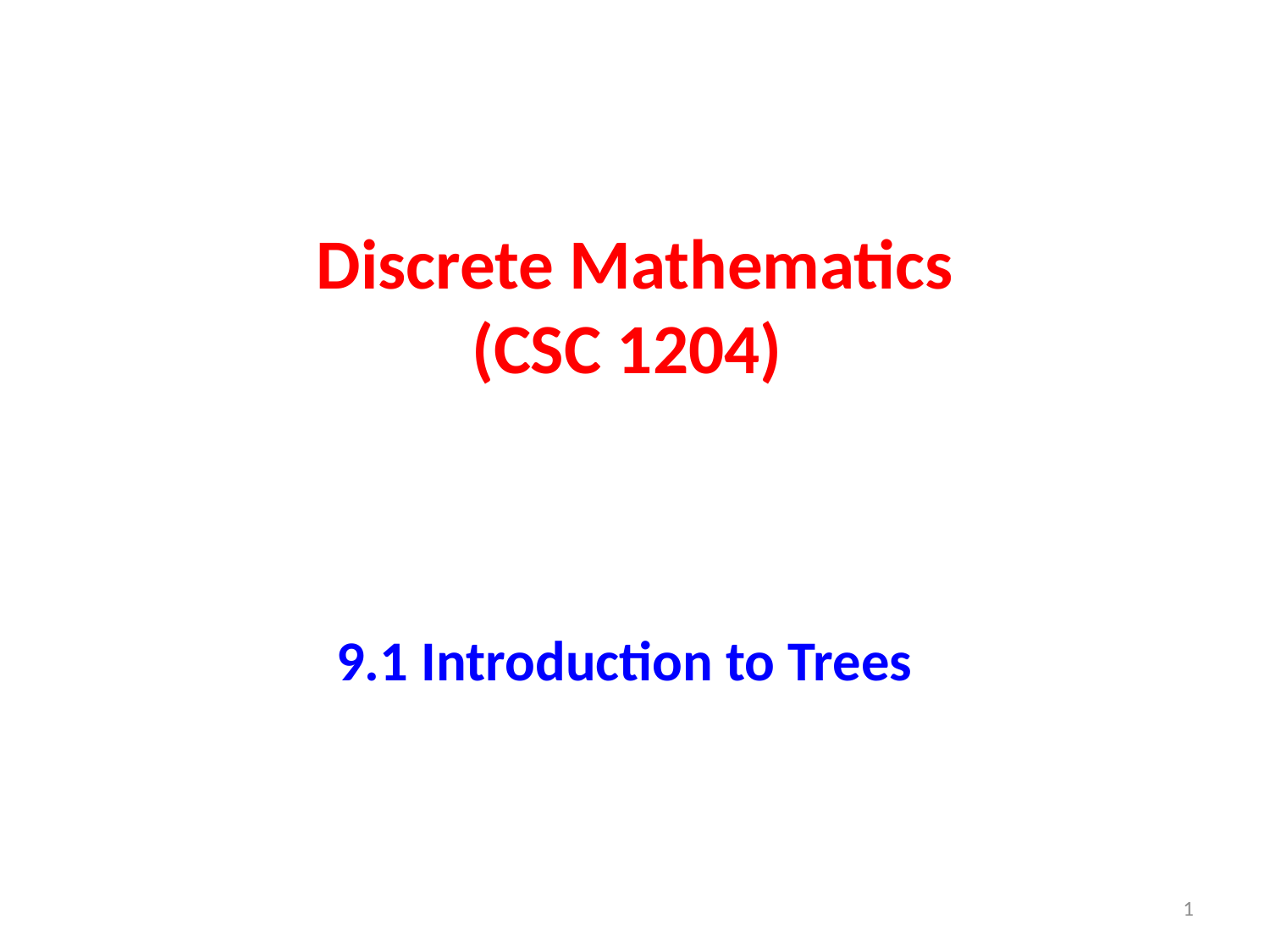

# Discrete Mathematics (CSC 1204)

9.1 Introduction to Trees
1